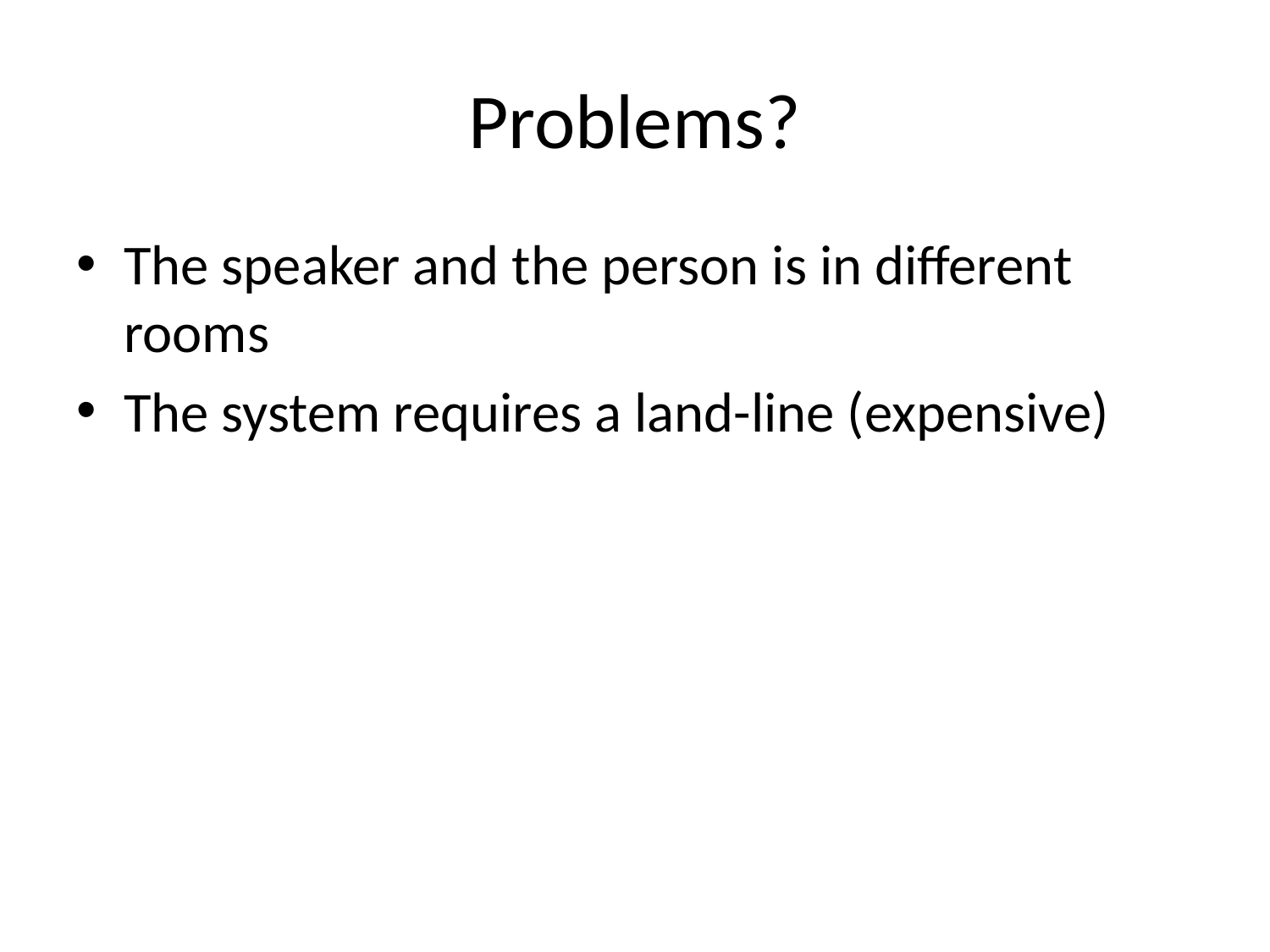

# Problems?
The speaker and the person is in different rooms
The system requires a land-line (expensive)